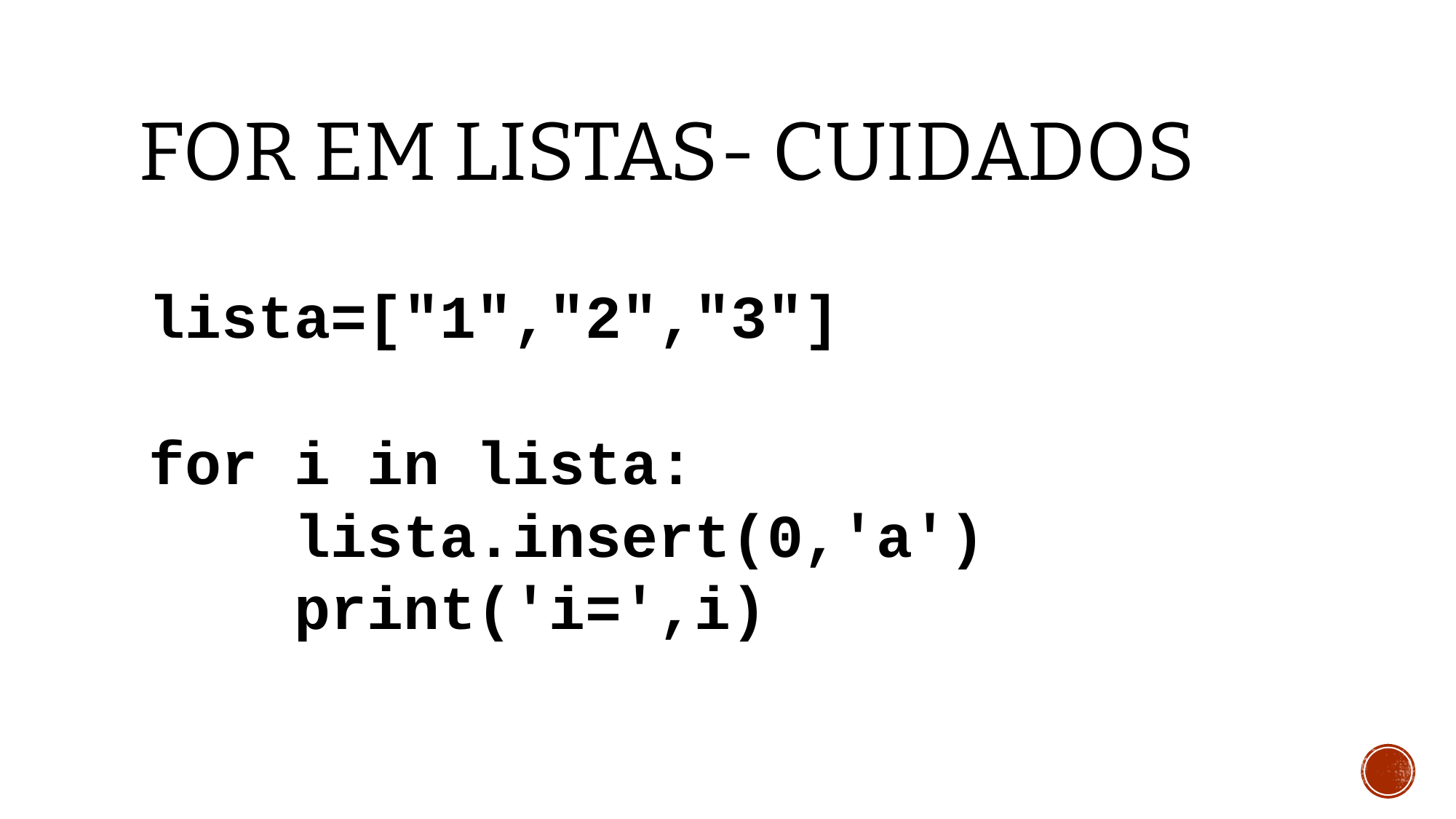

# FOR em listas- CUIDADOS
lista=["1","2","3"]

for i in lista:
    lista.insert(0,'a')
    print('i=',i)